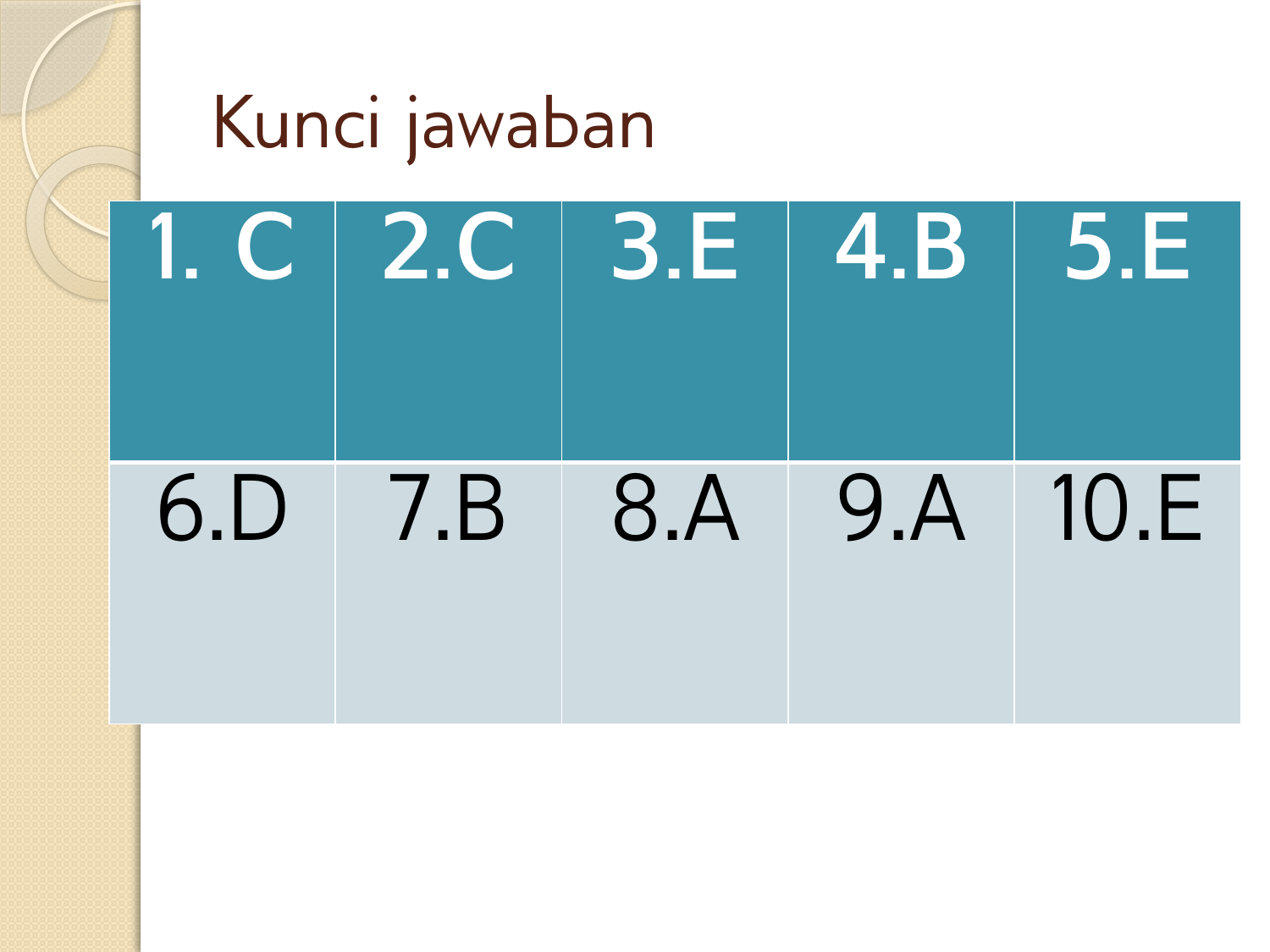

# Kunci jawaban
| 1. C | 2.C | 3.E | 4.B | 5.E |
| --- | --- | --- | --- | --- |
| 6.D | 7.B | 8.A | 9.A | 10.E |